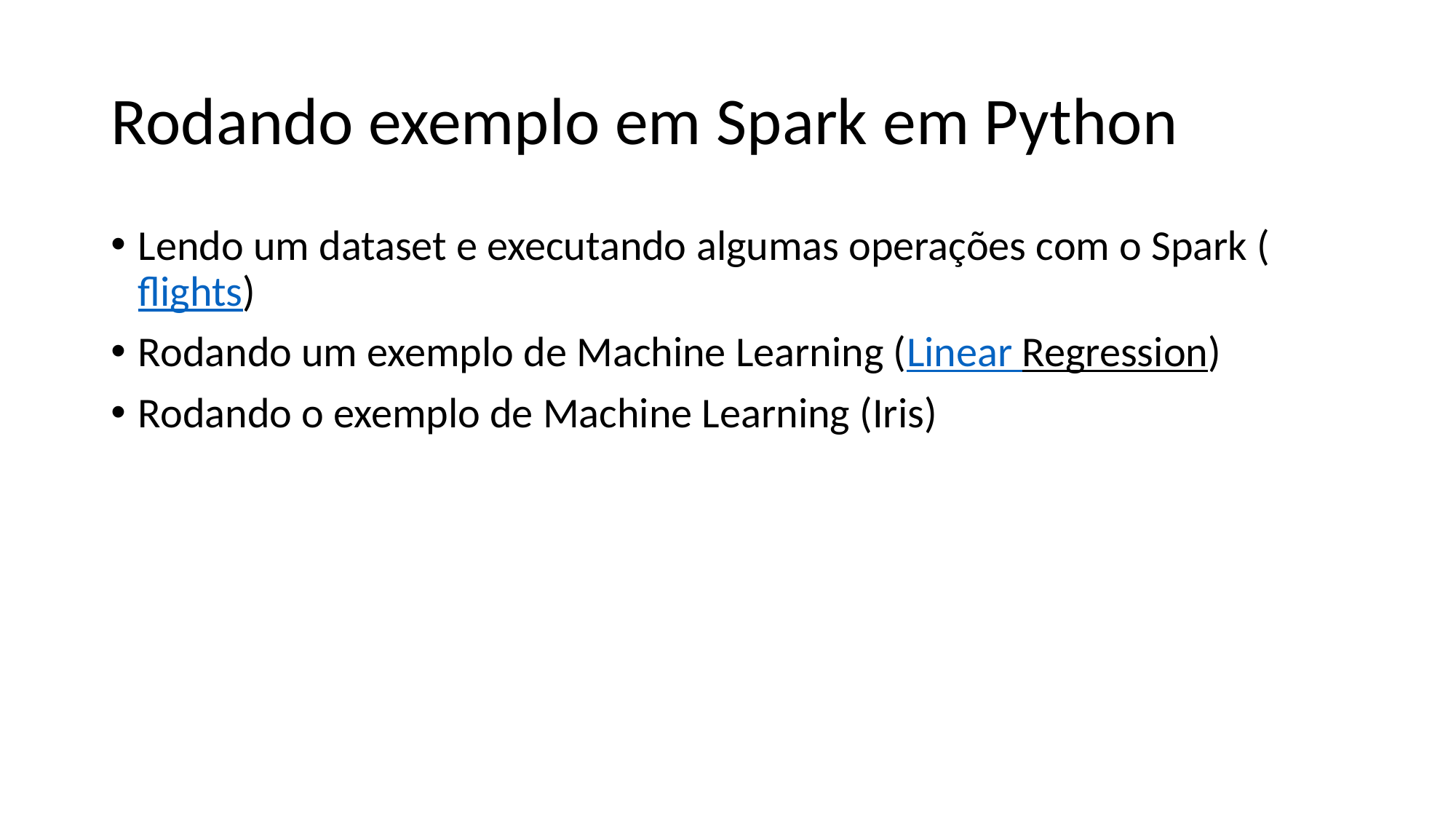

# Rodando exemplo em Spark em Python
Lendo um dataset e executando algumas operações com o Spark (flights)
Rodando um exemplo de Machine Learning (Linear Regression)
Rodando o exemplo de Machine Learning (Iris)